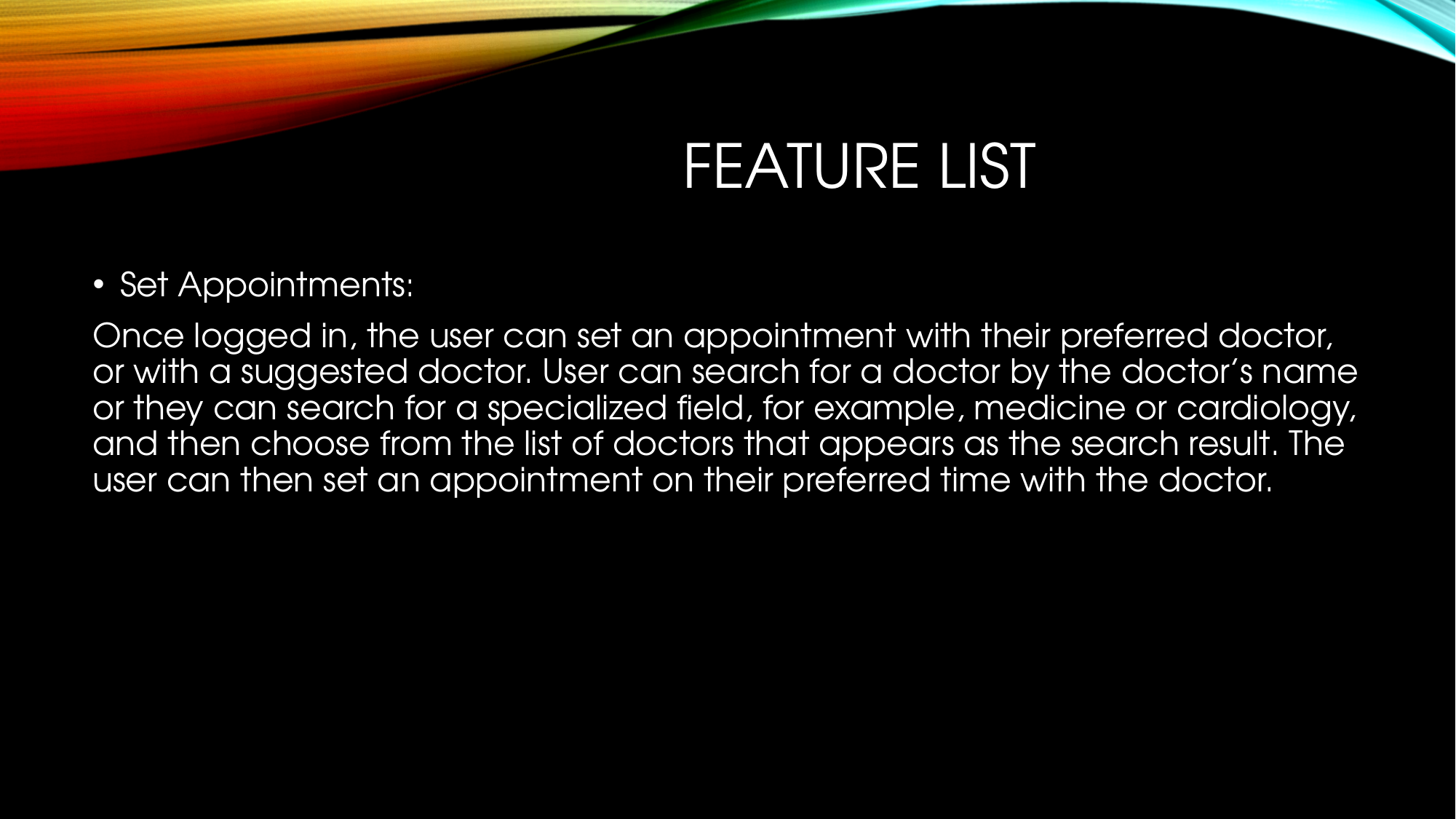

# Feature List
Set Appointments:
Once logged in, the user can set an appointment with their preferred doctor, or with a suggested doctor. User can search for a doctor by the doctor’s name or they can search for a specialized field, for example, medicine or cardiology, and then choose from the list of doctors that appears as the search result. The user can then set an appointment on their preferred time with the doctor.